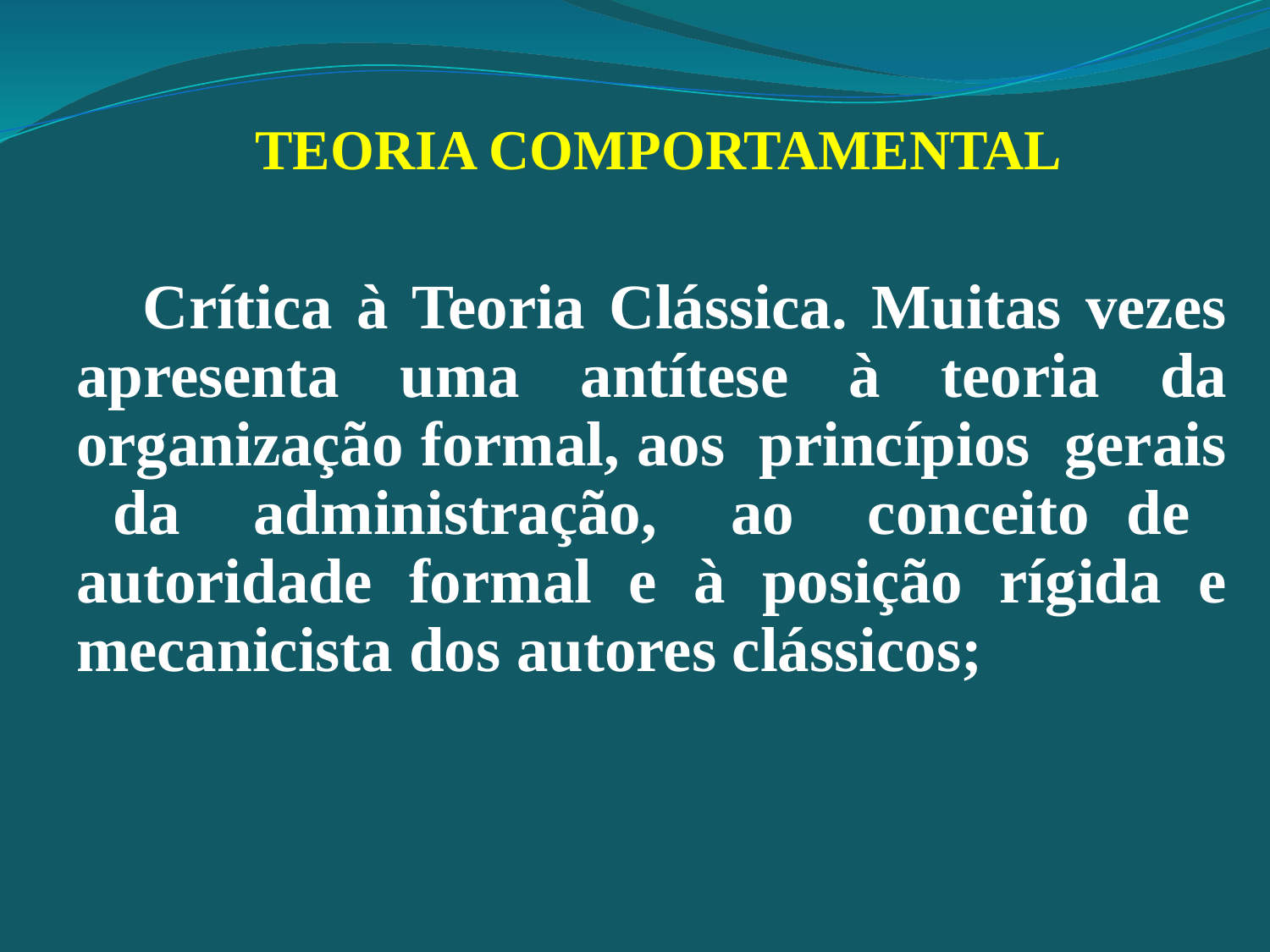

TEORIA COMPORTAMENTAL
   Crítica à Teoria Clássica. Muitas vezes apresenta uma antítese à teoria da organização formal, aos  princípios  gerais  da  administração,  ao  conceito de  autoridade formal e à posição rígida e mecanicista dos autores clássicos;